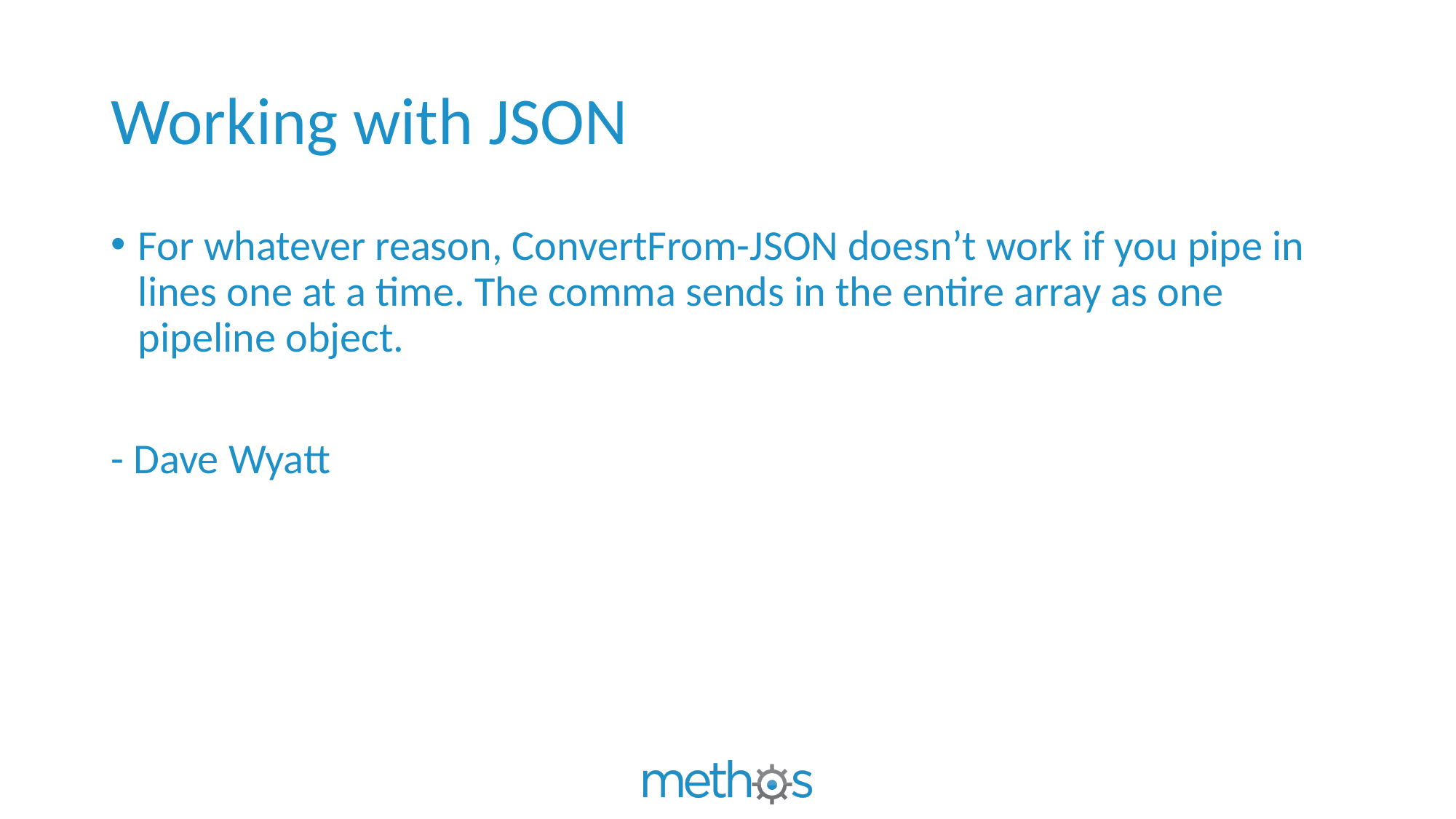

# Working with JSON
For whatever reason, ConvertFrom-JSON doesn’t work if you pipe in lines one at a time. The comma sends in the entire array as one pipeline object.

- Dave Wyatt